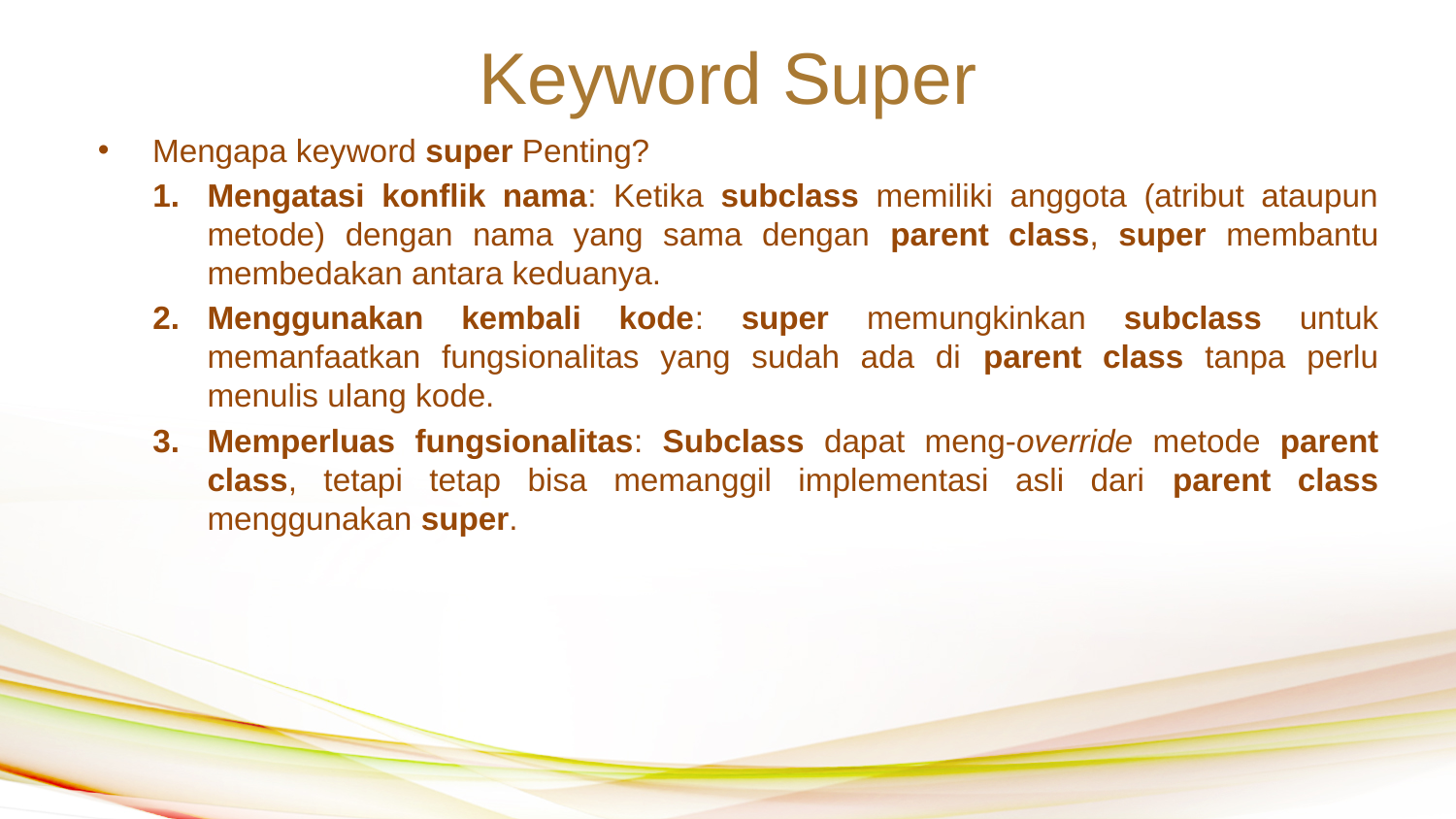

Keyword Super
Mengapa keyword super Penting?
Mengatasi konflik nama: Ketika subclass memiliki anggota (atribut ataupun metode) dengan nama yang sama dengan parent class, super membantu membedakan antara keduanya.
Menggunakan kembali kode: super memungkinkan subclass untuk memanfaatkan fungsionalitas yang sudah ada di parent class tanpa perlu menulis ulang kode.
Memperluas fungsionalitas: Subclass dapat meng-override metode parent class, tetapi tetap bisa memanggil implementasi asli dari parent class menggunakan super.